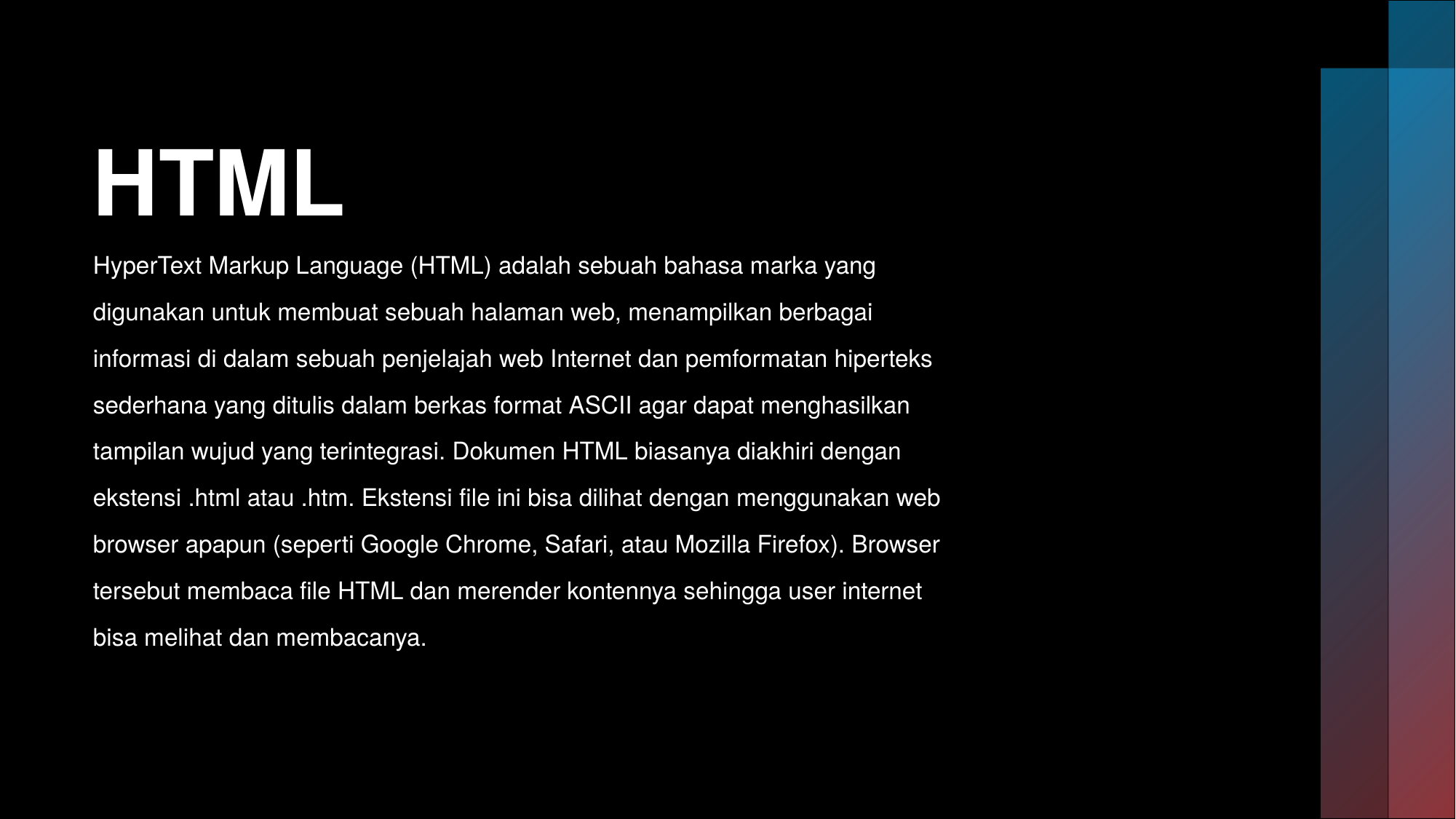

# HTML
HyperText Markup Language (HTML) adalah sebuah bahasa marka yang digunakan untuk membuat sebuah halaman web, menampilkan berbagai informasi di dalam sebuah penjelajah web Internet dan pemformatan hiperteks sederhana yang ditulis dalam berkas format ASCII agar dapat menghasilkan tampilan wujud yang terintegrasi. Dokumen HTML biasanya diakhiri dengan ekstensi .html atau .htm. Ekstensi file ini bisa dilihat dengan menggunakan web browser apapun (seperti Google Chrome, Safari, atau Mozilla Firefox). Browser tersebut membaca file HTML dan merender kontennya sehingga user internet bisa melihat dan membacanya.